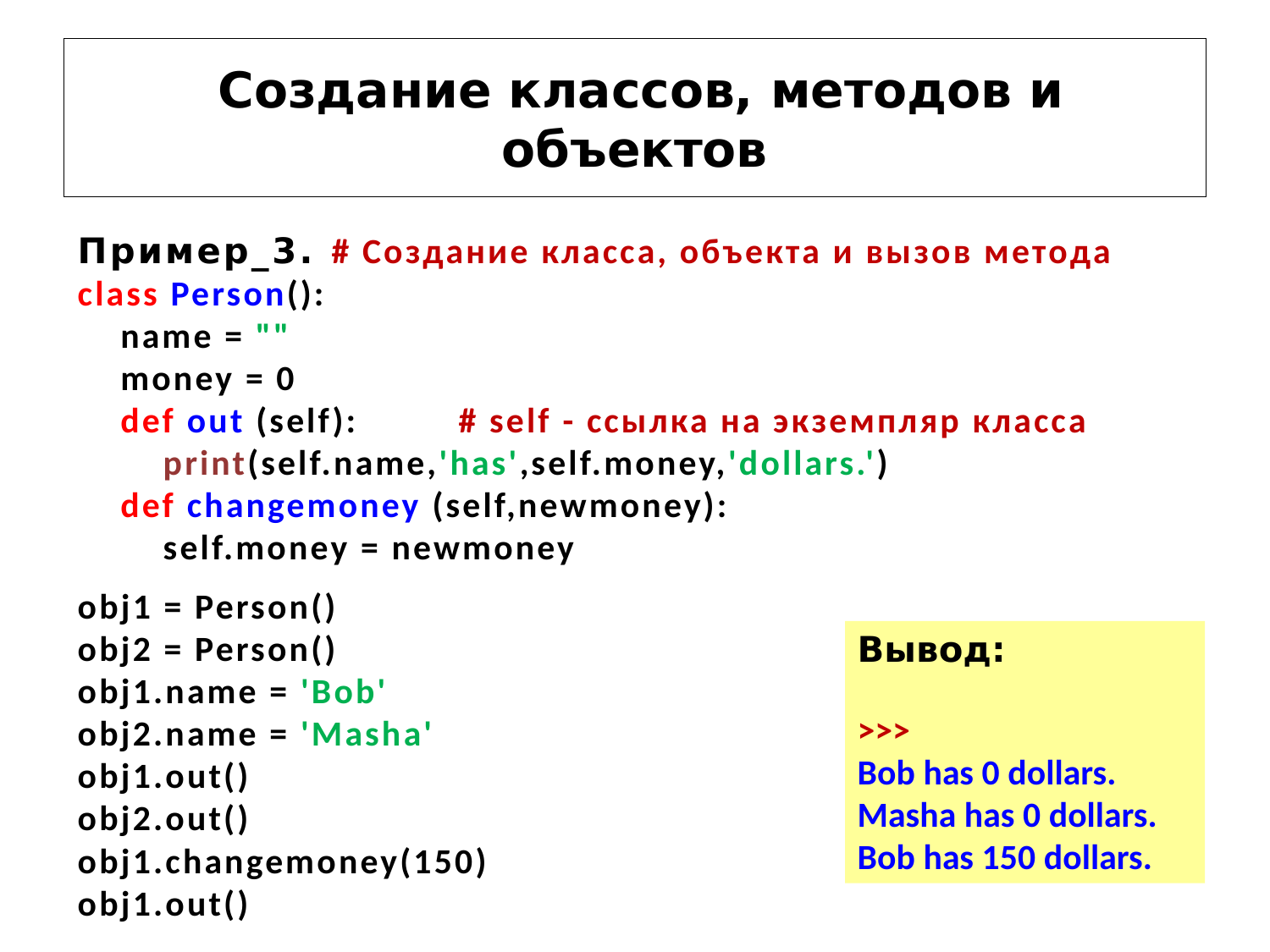

# Создание классов, методов и объектов
Пример_3.	# Создание класса, объекта и вызов метода
class Person():
    name = ""
    money = 0
    def out (self):	# self - ссылка на экземпляр класса
        print(self.name,'has',self.money,'dollars.')
    def changemoney (self,newmoney):
        self.money = newmoney

obj1 = Person()
obj2 = Person()
obj1.name = 'Bob'
obj2.name = 'Masha'
obj1.out()
obj2.out()
obj1.changemoney(150)
obj1.out()
Вывод:

>>>
Bob has 0 dollars.
Masha has 0 dollars.
Bob has 150 dollars.